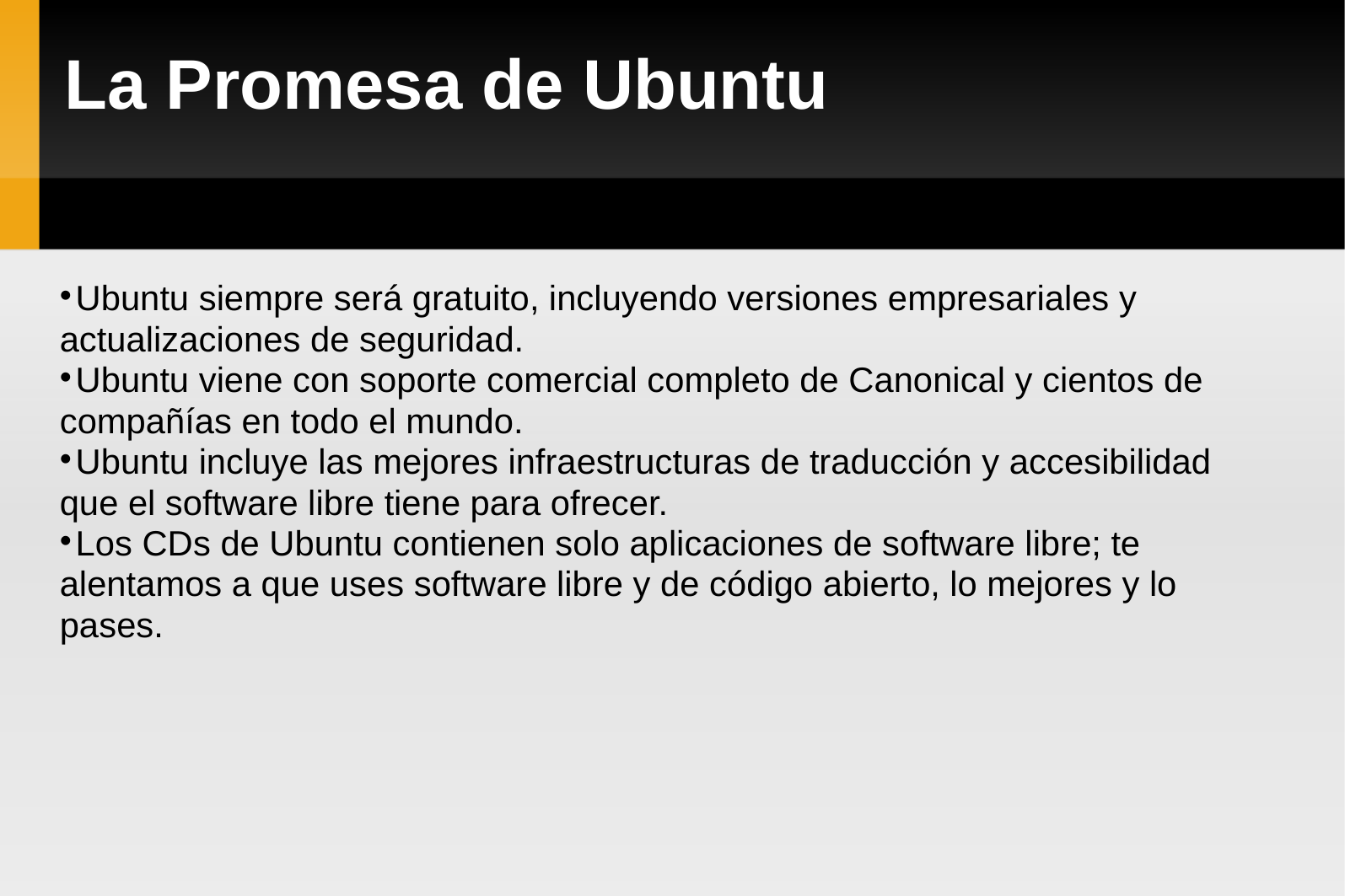

# La Promesa de Ubuntu
Ubuntu siempre será gratuito, incluyendo versiones empresariales y
actualizaciones de seguridad.
Ubuntu viene con soporte comercial completo de Canonical y cientos de
compañías en todo el mundo.
Ubuntu incluye las mejores infraestructuras de traducción y accesibilidad que el software libre tiene para ofrecer.
Los CDs de Ubuntu contienen solo aplicaciones de software libre; te alentamos a que uses software libre y de código abierto, lo mejores y lo pases.